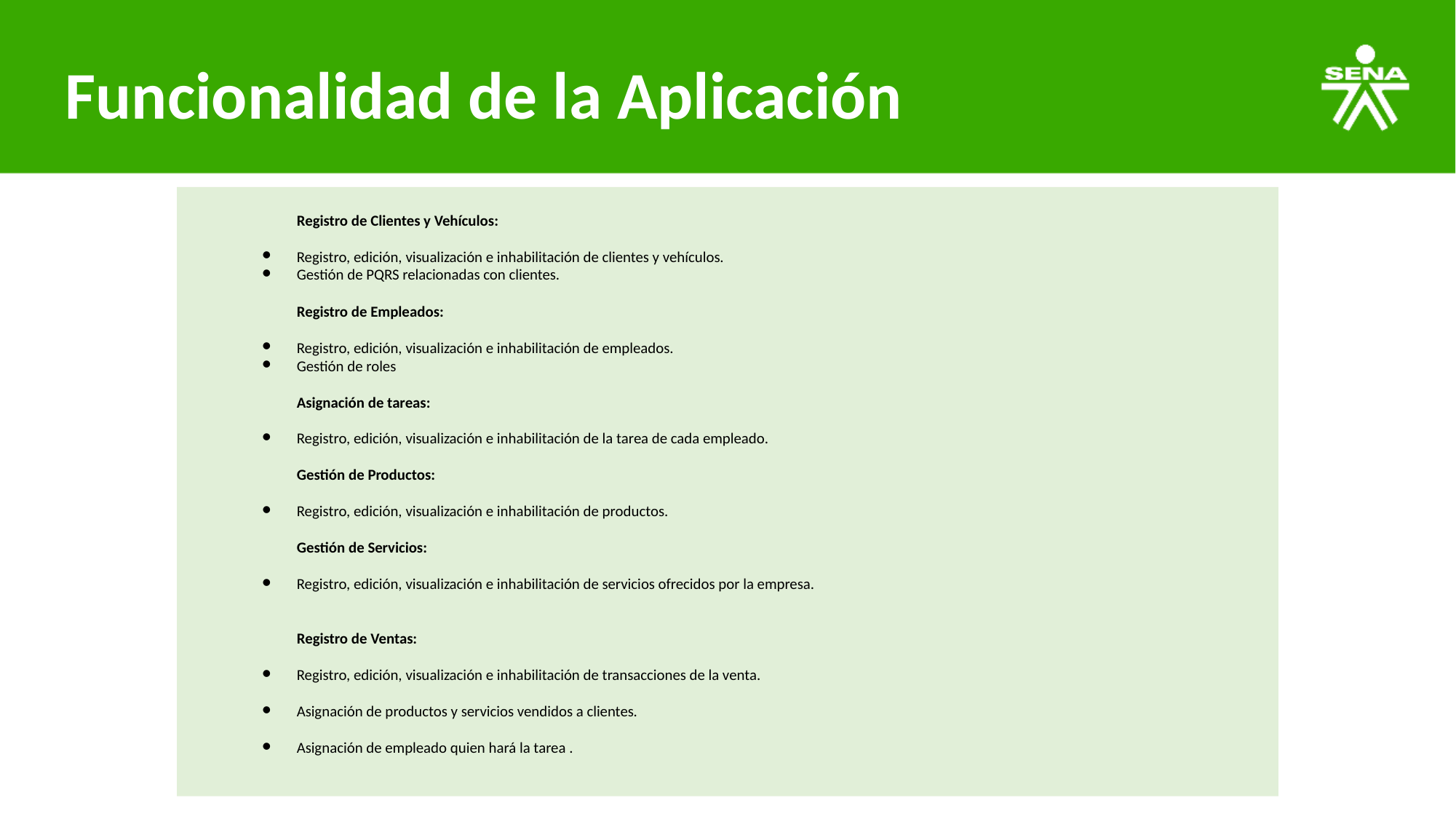

# Funcionalidad de la Aplicación

Registro de Clientes y Vehículos:

Registro, edición, visualización e inhabilitación de clientes y vehículos.
Gestión de PQRS relacionadas con clientes.

Registro de Empleados:

Registro, edición, visualización e inhabilitación de empleados.
Gestión de roles

Asignación de tareas:

Registro, edición, visualización e inhabilitación de la tarea de cada empleado.

Gestión de Productos:

Registro, edición, visualización e inhabilitación de productos.

Gestión de Servicios:

Registro, edición, visualización e inhabilitación de servicios ofrecidos por la empresa.

Registro de Ventas:

Registro, edición, visualización e inhabilitación de transacciones de la venta.

Asignación de productos y servicios vendidos a clientes.

Asignación de empleado quien hará la tarea .